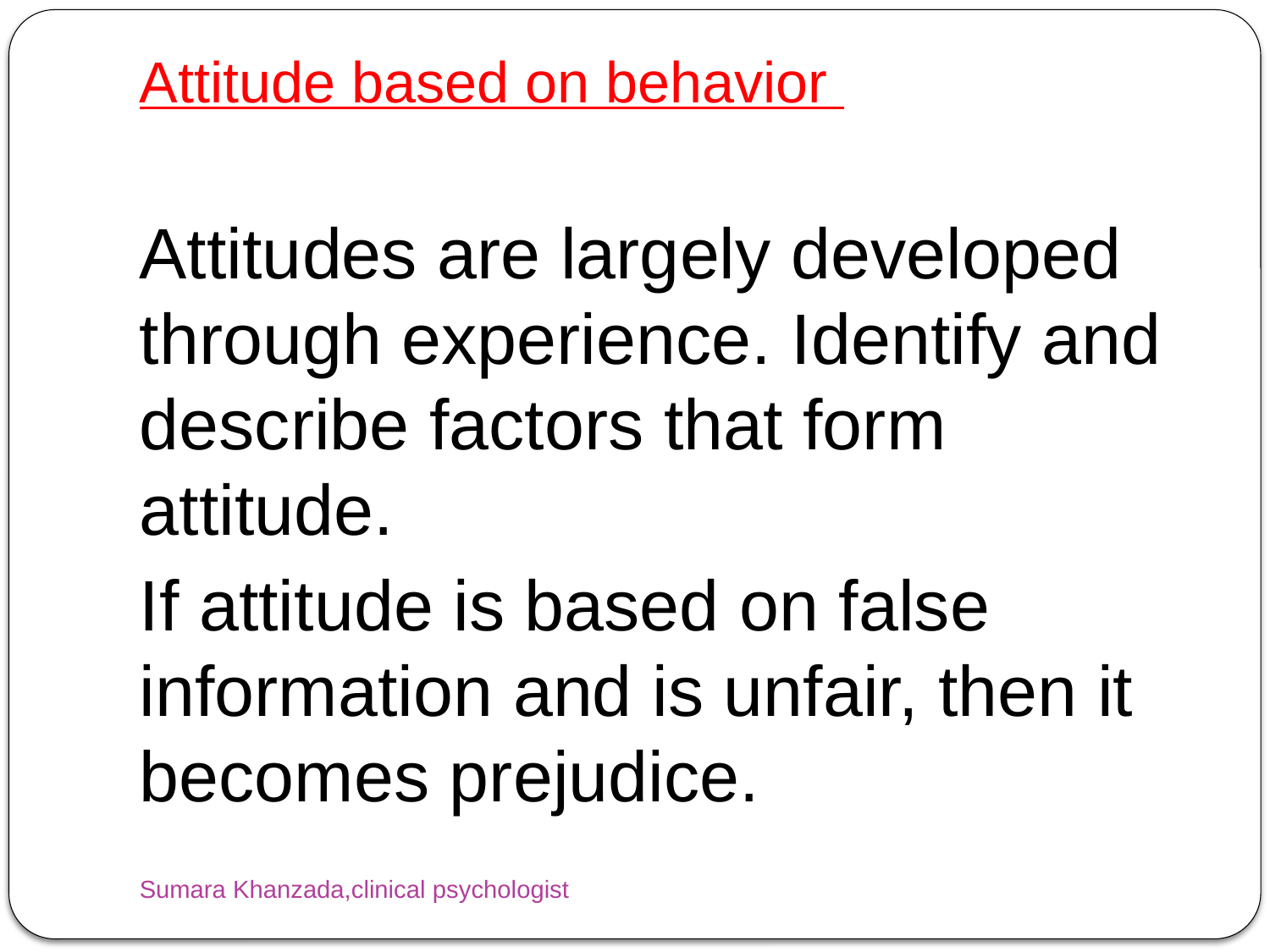

# Attitude based on behavior
Attitudes are largely developed through experience. Identify and describe factors that form attitude.
If attitude is based on false information and is unfair, then it becomes prejudice.
Sumara Khanzada,clinical psychologist